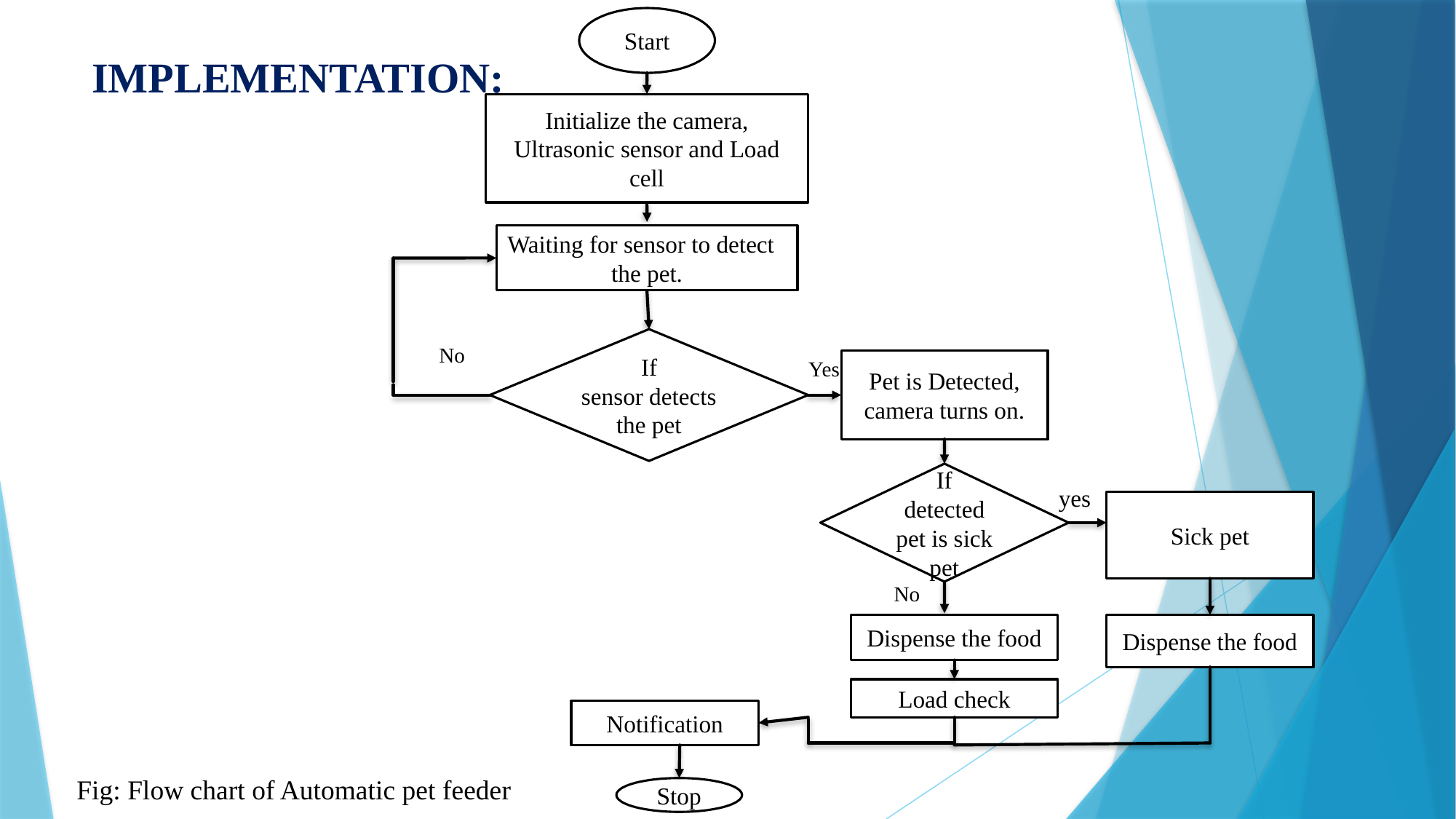

Start
# IMPLEMENTATION:
Initialize the camera, Ultrasonic sensor and Load cell
Waiting for sensor to detect   the pet.
If
sensor detects the pet
No
Yes
Pet is Detected, camera turns on.
If detected pet is sick pet
yes
Sick pet
        No
Dispense the food
Dispense the food
Load check
Notification
Fig: Flow chart of Automatic pet feeder
Stop